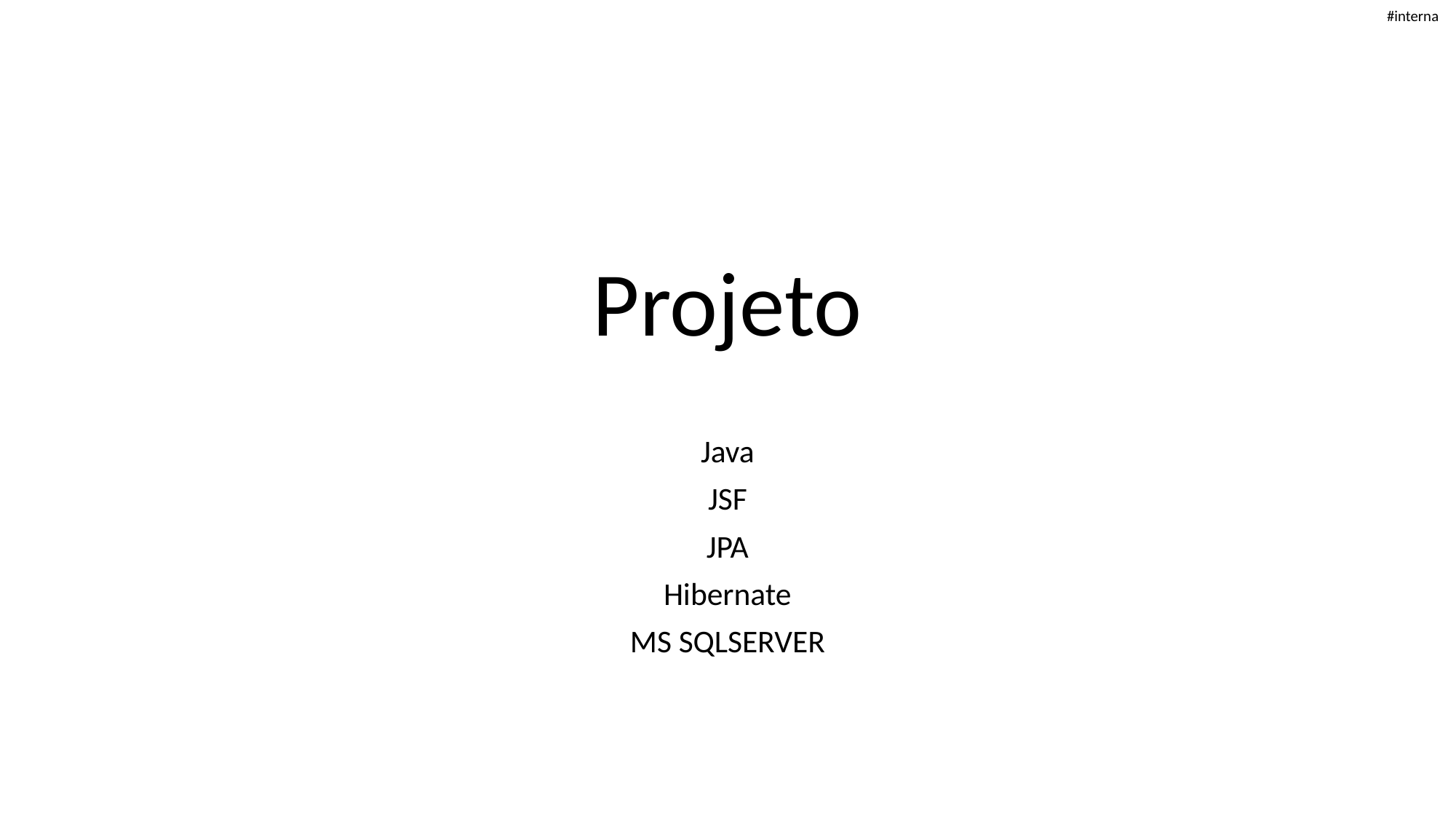

# Projeto
Java
JSF
JPA
Hibernate
MS SQLSERVER